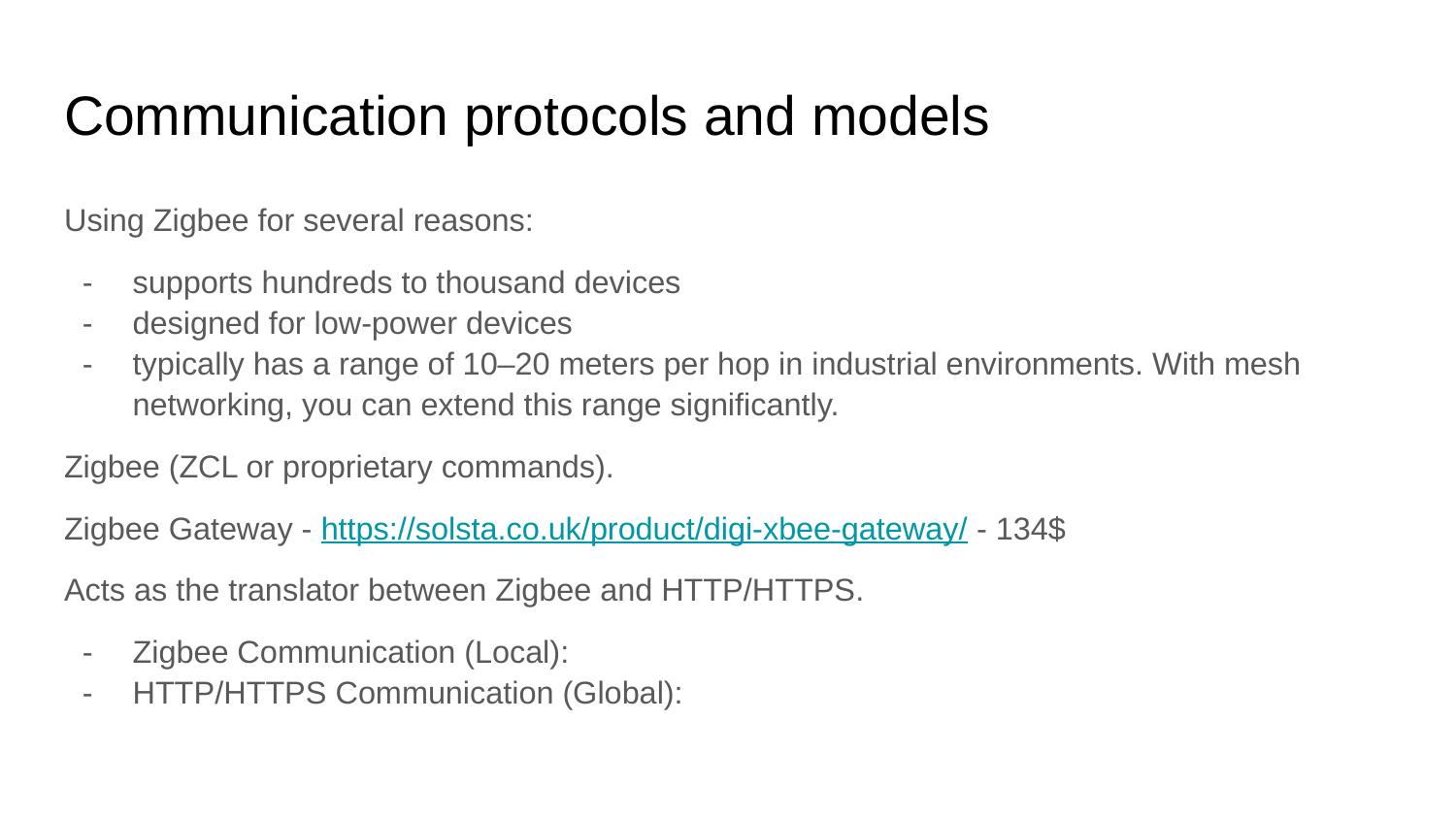

# Communication protocols and models
Using Zigbee for several reasons:
supports hundreds to thousand devices
designed for low-power devices
typically has a range of 10–20 meters per hop in industrial environments. With mesh networking, you can extend this range significantly.
Zigbee (ZCL or proprietary commands).
Zigbee Gateway - https://solsta.co.uk/product/digi-xbee-gateway/ - 134$
Acts as the translator between Zigbee and HTTP/HTTPS.
Zigbee Communication (Local):
HTTP/HTTPS Communication (Global):